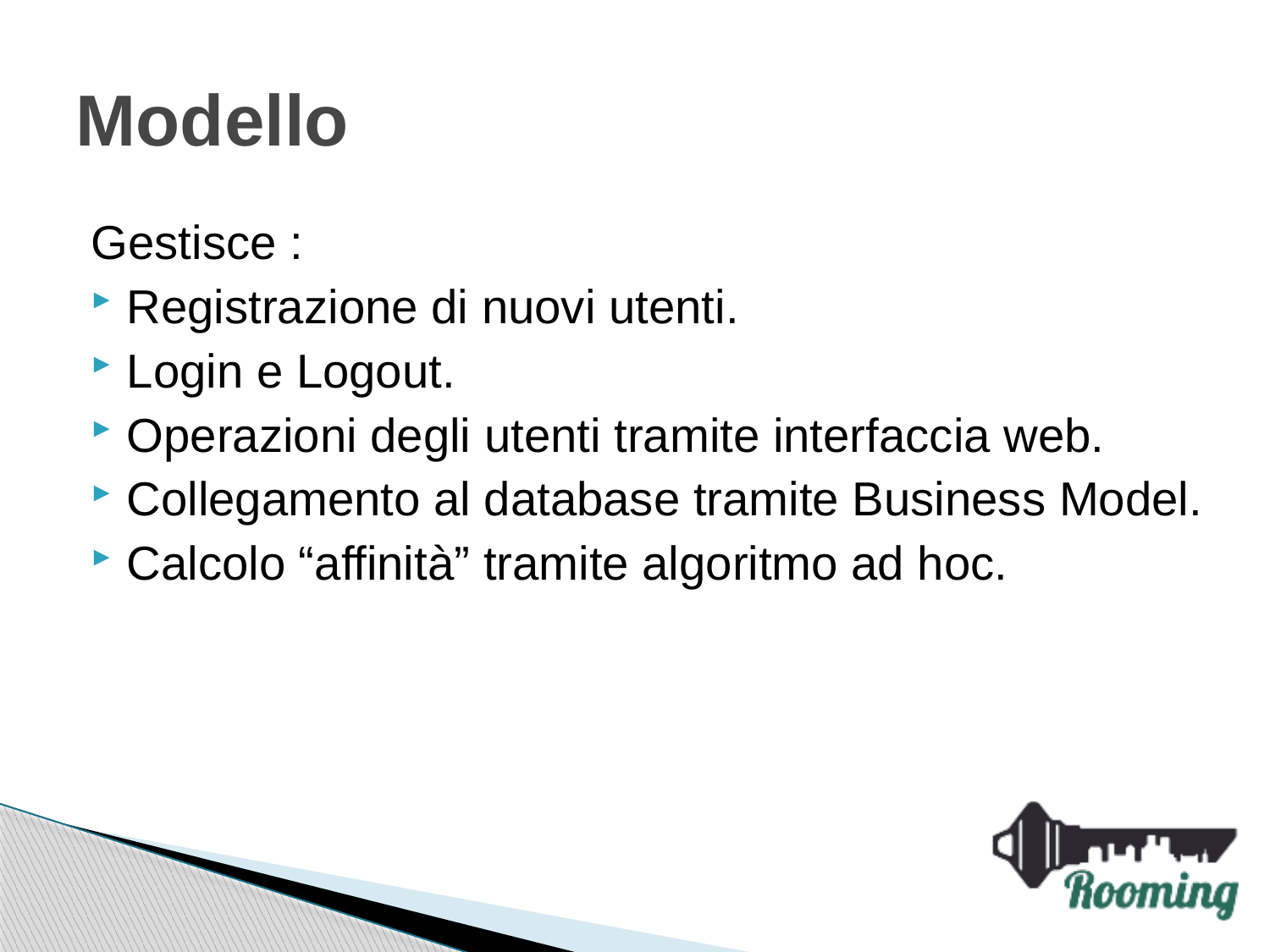

# Modello
Gestisce :
Registrazione di nuovi utenti.
Login e Logout.
Operazioni degli utenti tramite interfaccia web.
Collegamento al database tramite Business Model.
Calcolo “affinità” tramite algoritmo ad hoc.